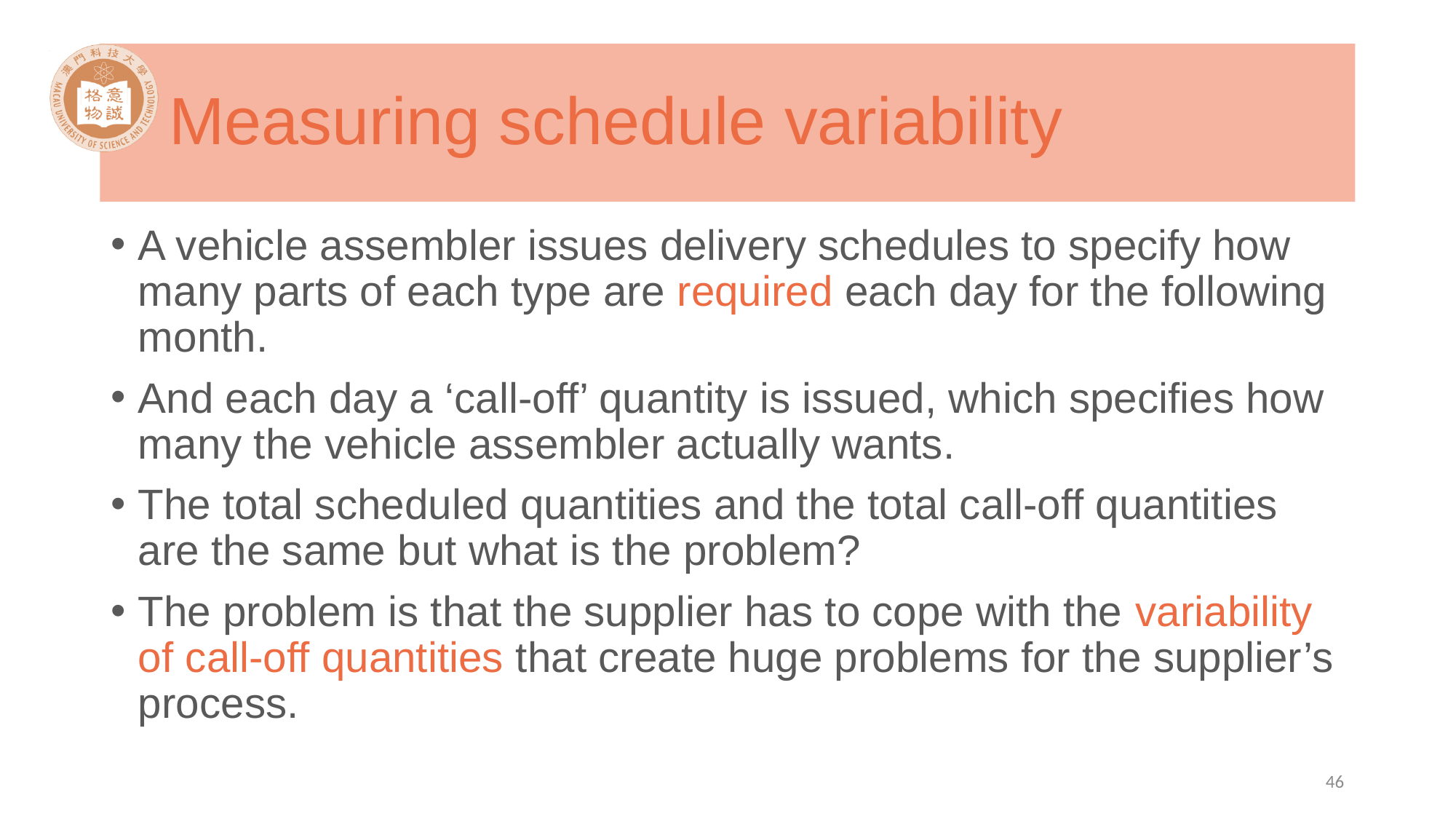

# Measuring schedule variability
A vehicle assembler issues delivery schedules to specify how many parts of each type are required each day for the following month.
And each day a ‘call-off’ quantity is issued, which specifies how many the vehicle assembler actually wants.
The total scheduled quantities and the total call-off quantities are the same but what is the problem?
The problem is that the supplier has to cope with the variability of call-off quantities that create huge problems for the supplier’s process.
46